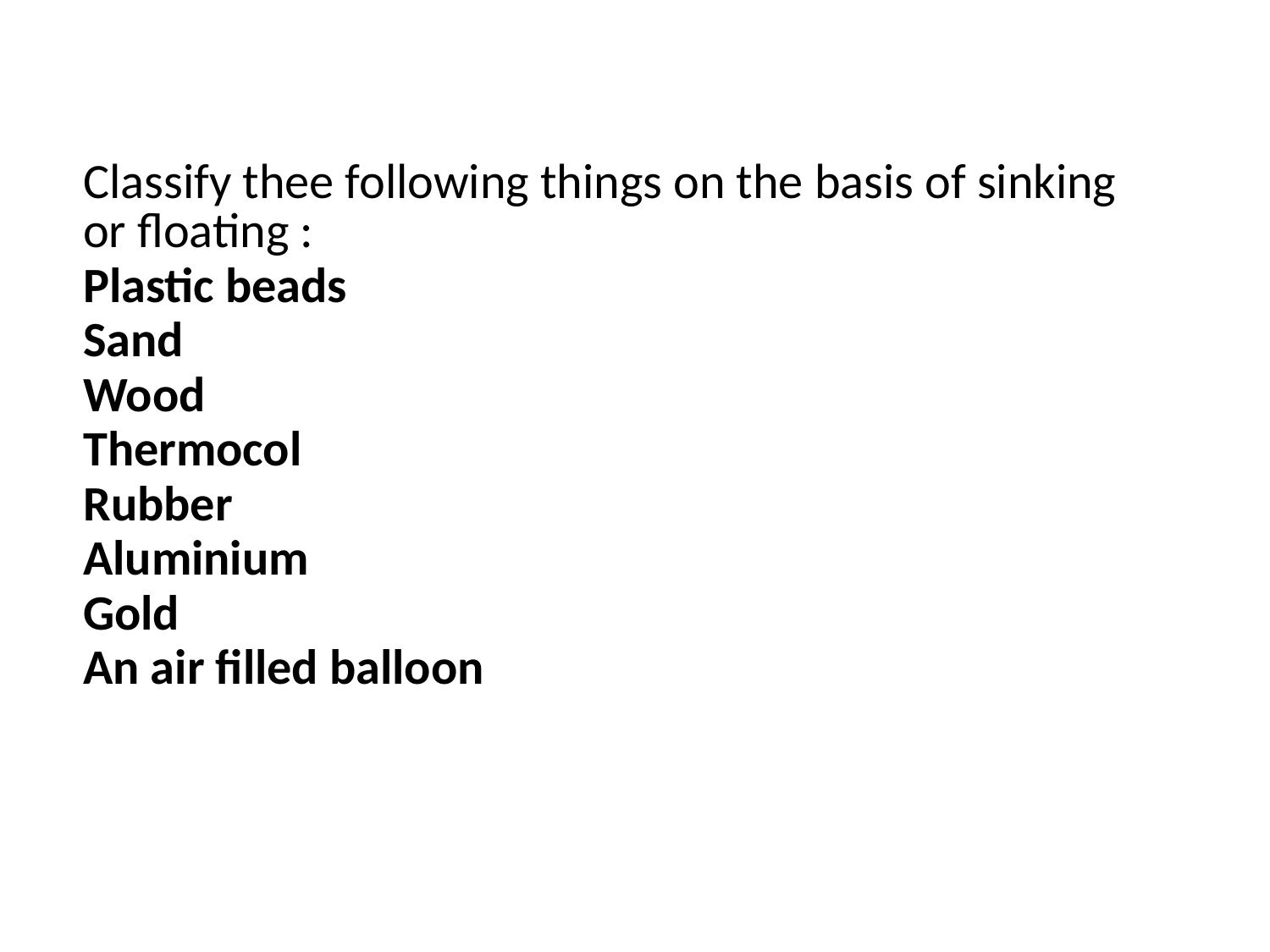

| Classify thee following things on the basis of sinking or floating : |
| --- |
| Plastic beads |
| Sand |
| Wood |
| Thermocol |
| Rubber |
| Aluminium |
| Gold |
| An air filled balloon |